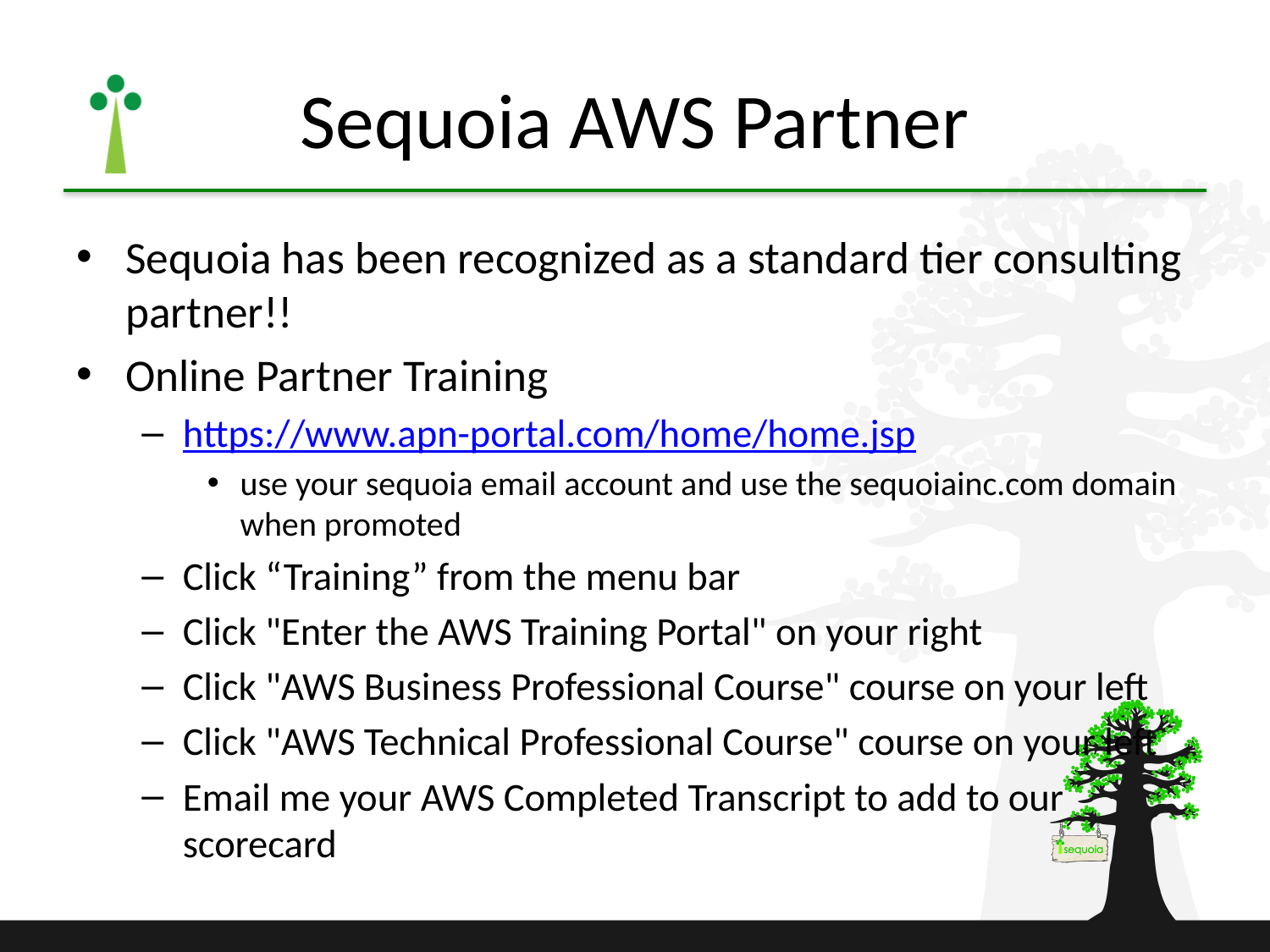

# Sequoia AWS Partner
Sequoia has been recognized as a standard tier consulting partner!!
Online Partner Training
https://www.apn-portal.com/home/home.jsp
use your sequoia email account and use the sequoiainc.com domain when promoted
Click “Training” from the menu bar
Click "Enter the AWS Training Portal" on your right
Click "AWS Business Professional Course" course on your left
Click "AWS Technical Professional Course" course on your left
Email me your AWS Completed Transcript to add to our scorecard